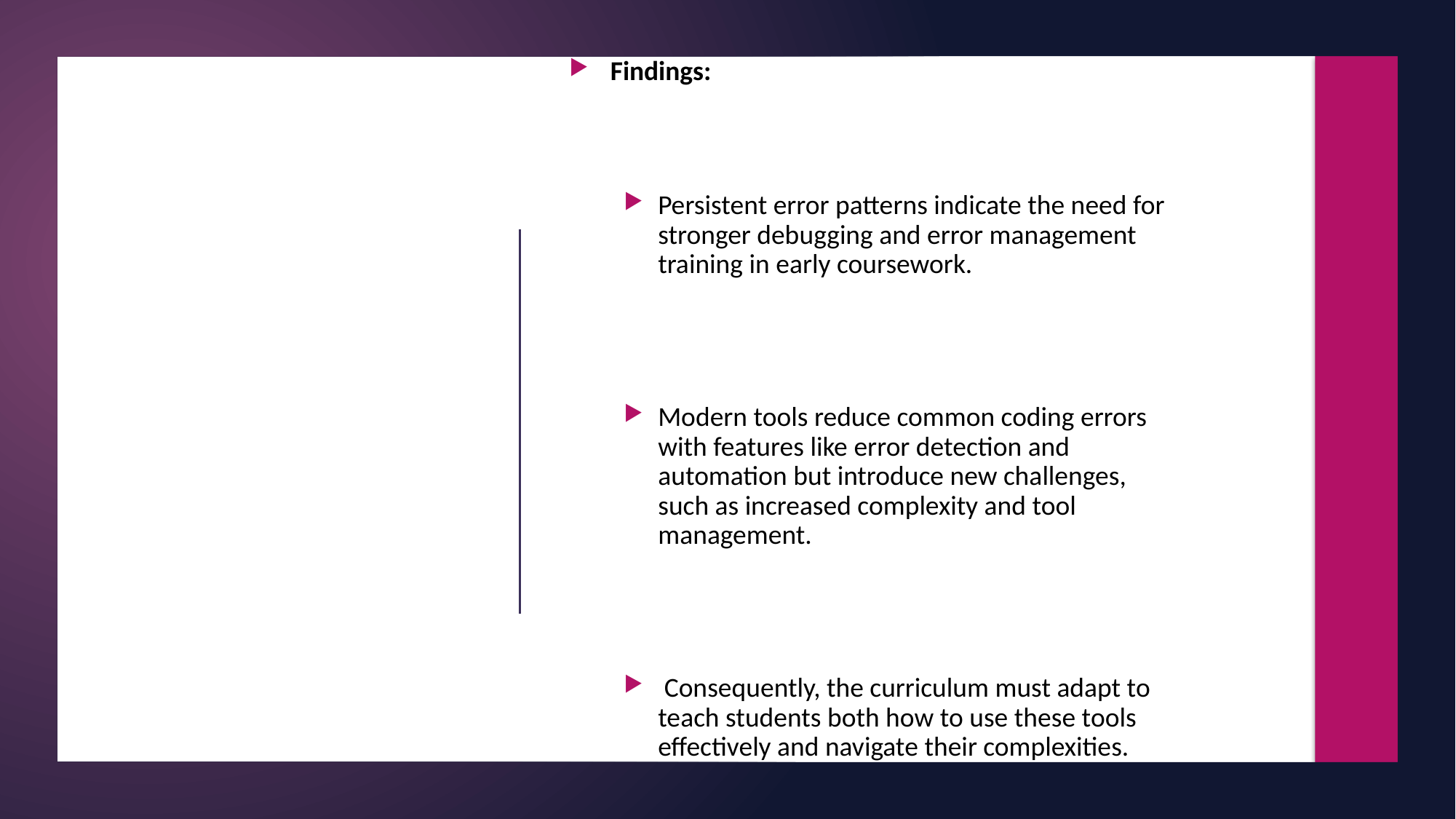

Findings:

Persistent error patterns indicate the need for stronger debugging and error management training in early coursework.

Modern tools reduce common coding errors with features like error detection and automation but introduce new challenges, such as increased complexity and tool management.

 Consequently, the curriculum must adapt to teach students both how to use these tools effectively and navigate their complexities.